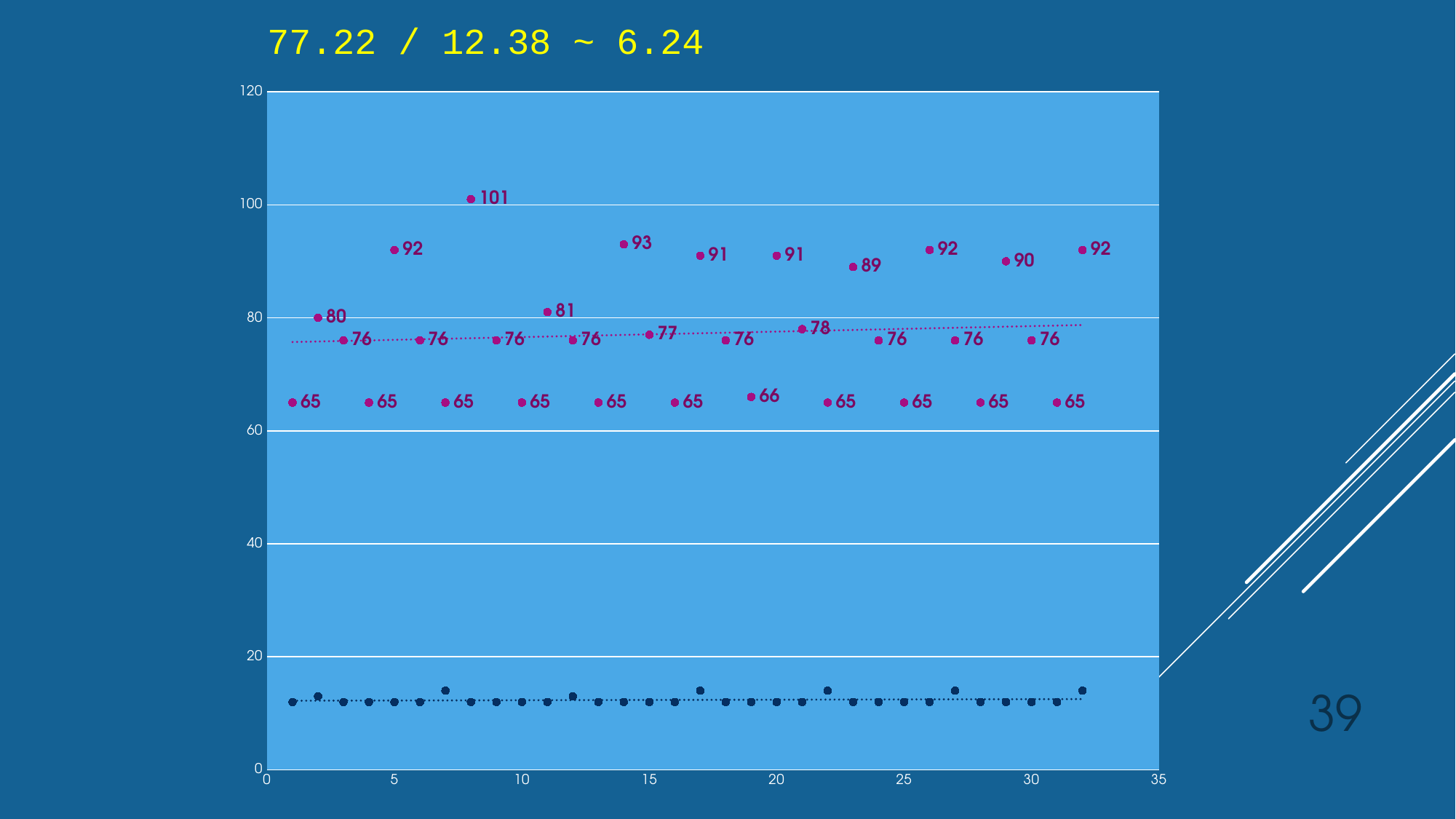

77.22 / 12.38 ~ 6.24

### Chart

| Category |  |  |
|---|---|---|
39